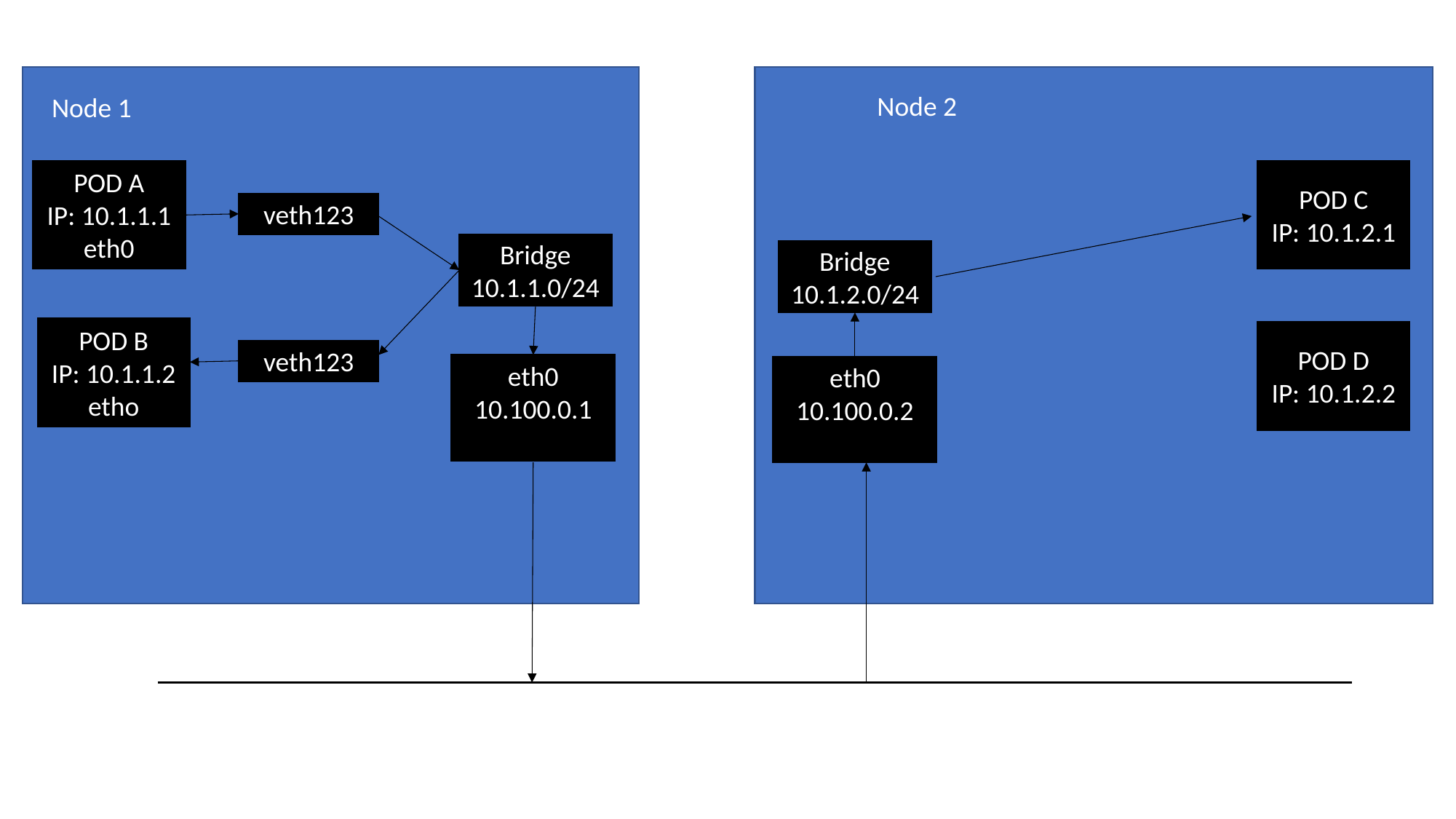

Node 2
Node 1
POD C
IP: 10.1.2.1
POD A
IP: 10.1.1.1
eth0
veth123
Bridge
10.1.1.0/24
Bridge
10.1.2.0/24
POD B
IP: 10.1.1.2
etho
POD D
IP: 10.1.2.2
veth123
eth0
10.100.0.1

eth0
10.100.0.2